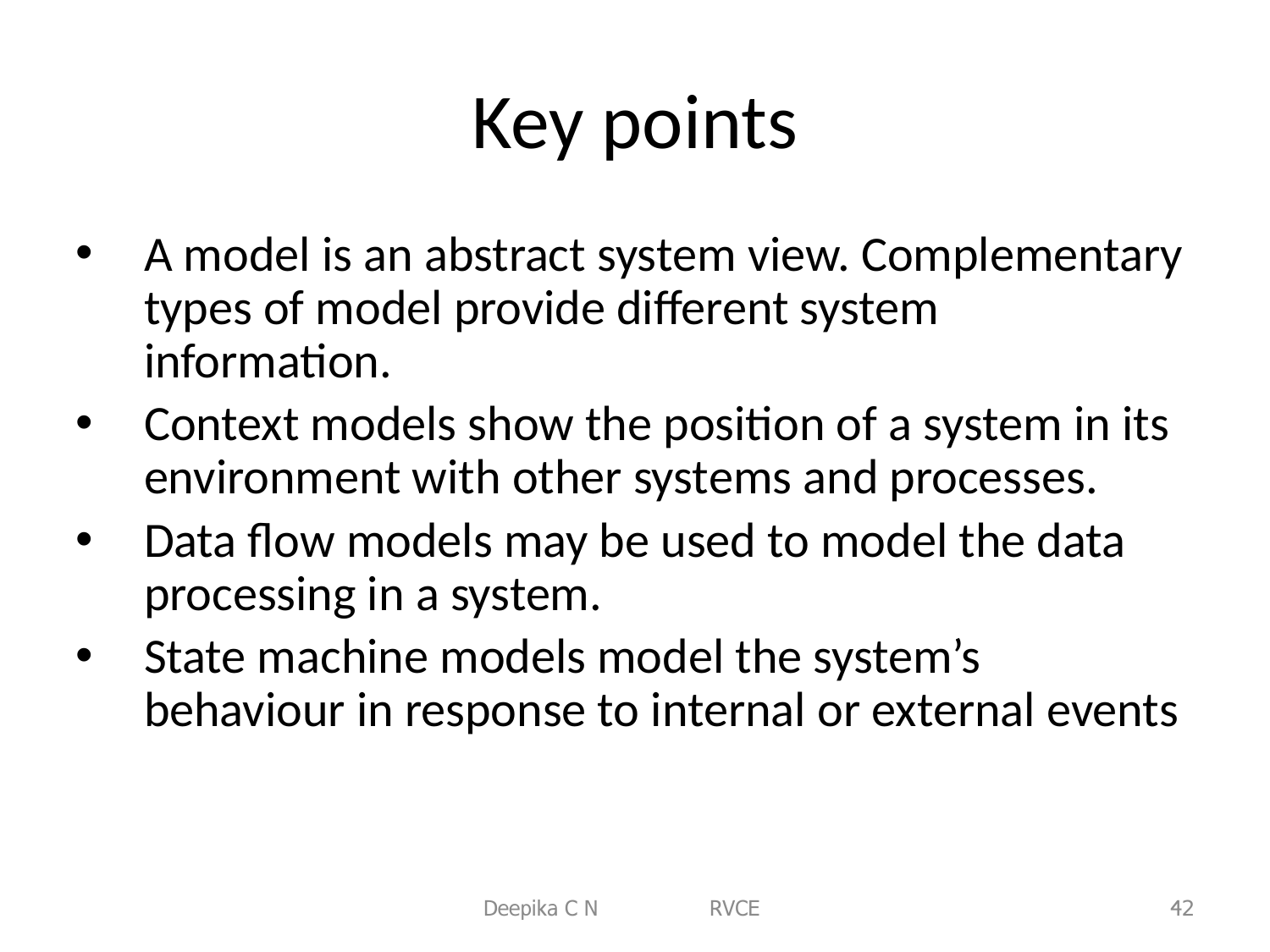

# Key points
A model is an abstract system view. Complementary types of model provide different system information.
Context models show the position of a system in its environment with other systems and processes.
Data flow models may be used to model the data processing in a system.
State machine models model the system’s behaviour in response to internal or external events
Deepika C N                 RVCE
42